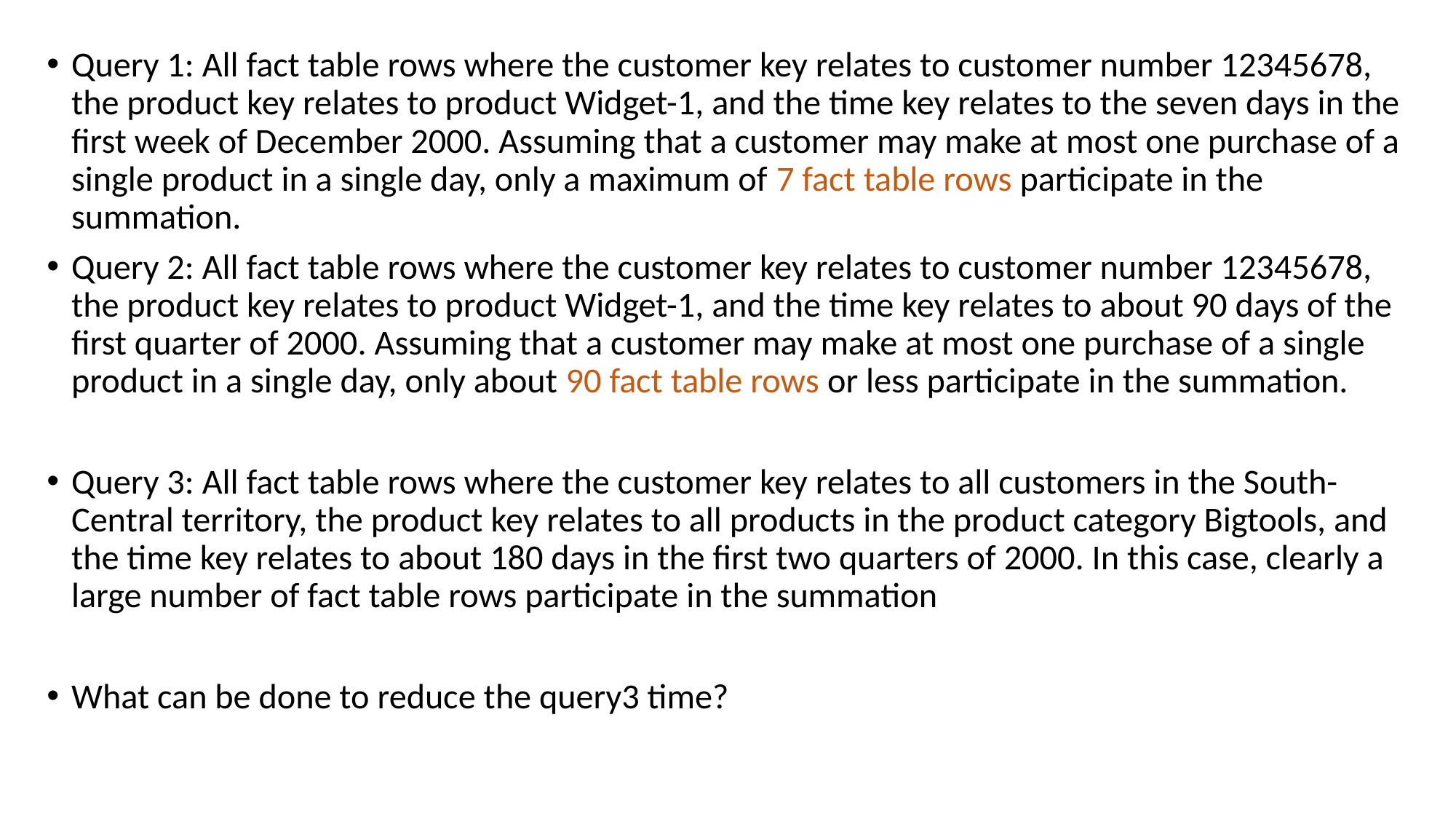

Query 1: All fact table rows where the customer key relates to customer number 12345678, the product key relates to product Widget-1, and the time key relates to the seven days in the first week of December 2000. Assuming that a customer may make at most one purchase of a single product in a single day, only a maximum of 7 fact table rows participate in the summation.
Query 2: All fact table rows where the customer key relates to customer number 12345678, the product key relates to product Widget-1, and the time key relates to about 90 days of the first quarter of 2000. Assuming that a customer may make at most one purchase of a single product in a single day, only about 90 fact table rows or less participate in the summation.

Query 3: All fact table rows where the customer key relates to all customers in the South-Central territory, the product key relates to all products in the product category Bigtools, and the time key relates to about 180 days in the first two quarters of 2000. In this case, clearly a large number of fact table rows participate in the summation

What can be done to reduce the query3 time?